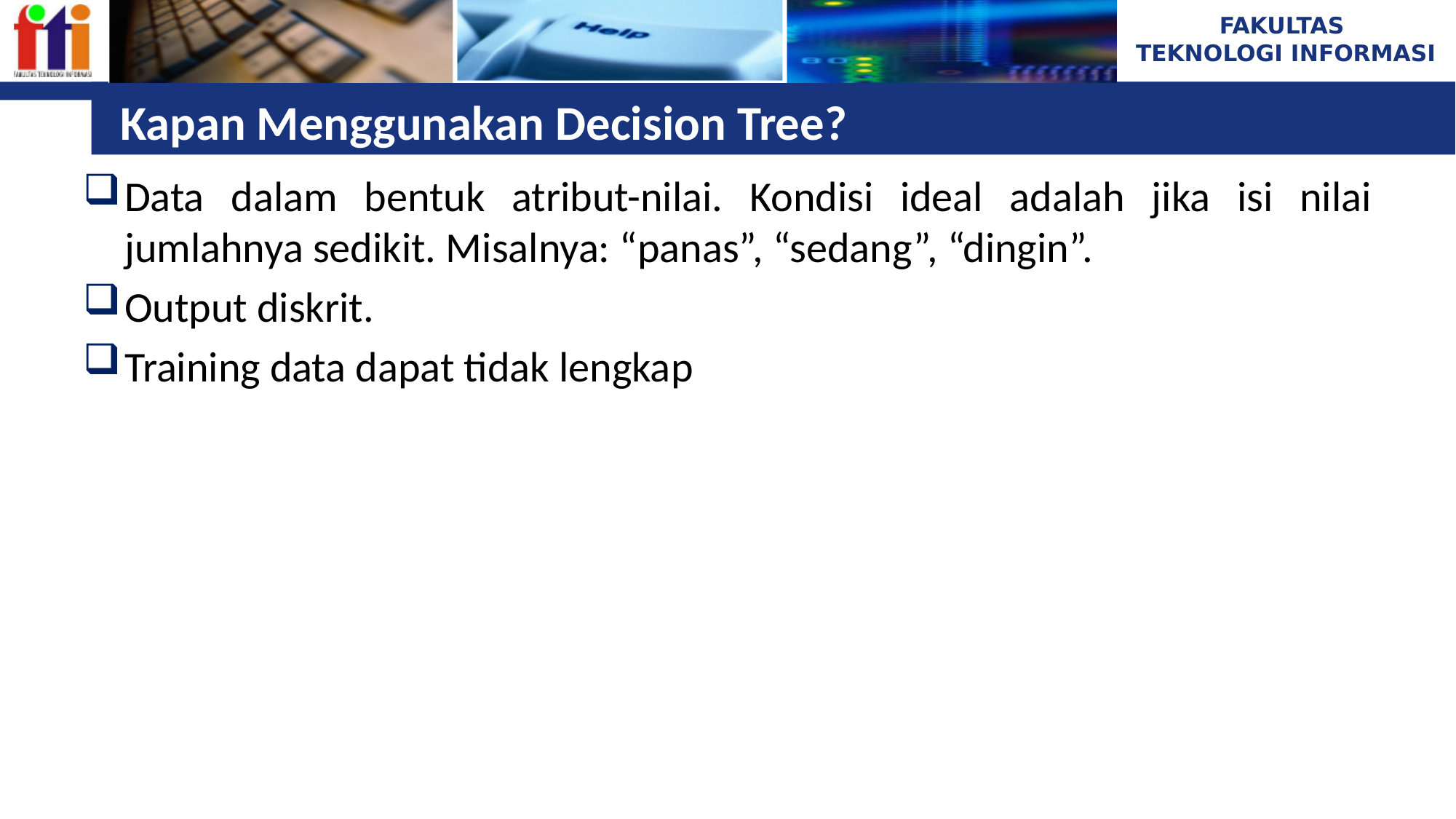

# Kapan Menggunakan Decision Tree?
Data dalam bentuk atribut-nilai. Kondisi ideal adalah jika isi nilai jumlahnya sedikit. Misalnya: “panas”, “sedang”, “dingin”.
Output diskrit.
Training data dapat tidak lengkap